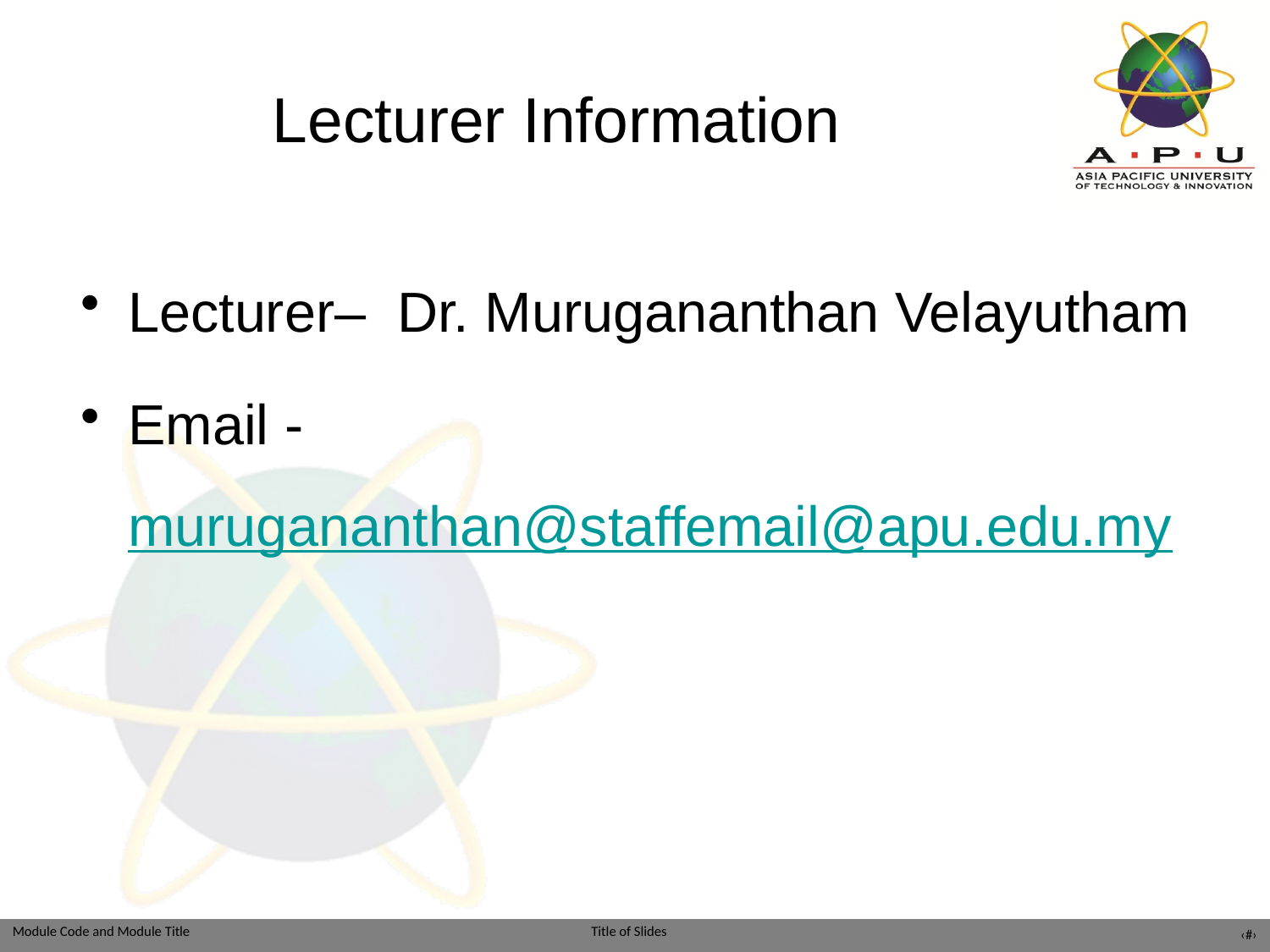

# Lecturer Information
Lecturer–  Dr. Murugananthan Velayutham
Email -  murugananthan@staffemail@apu.edu.my
‹#›